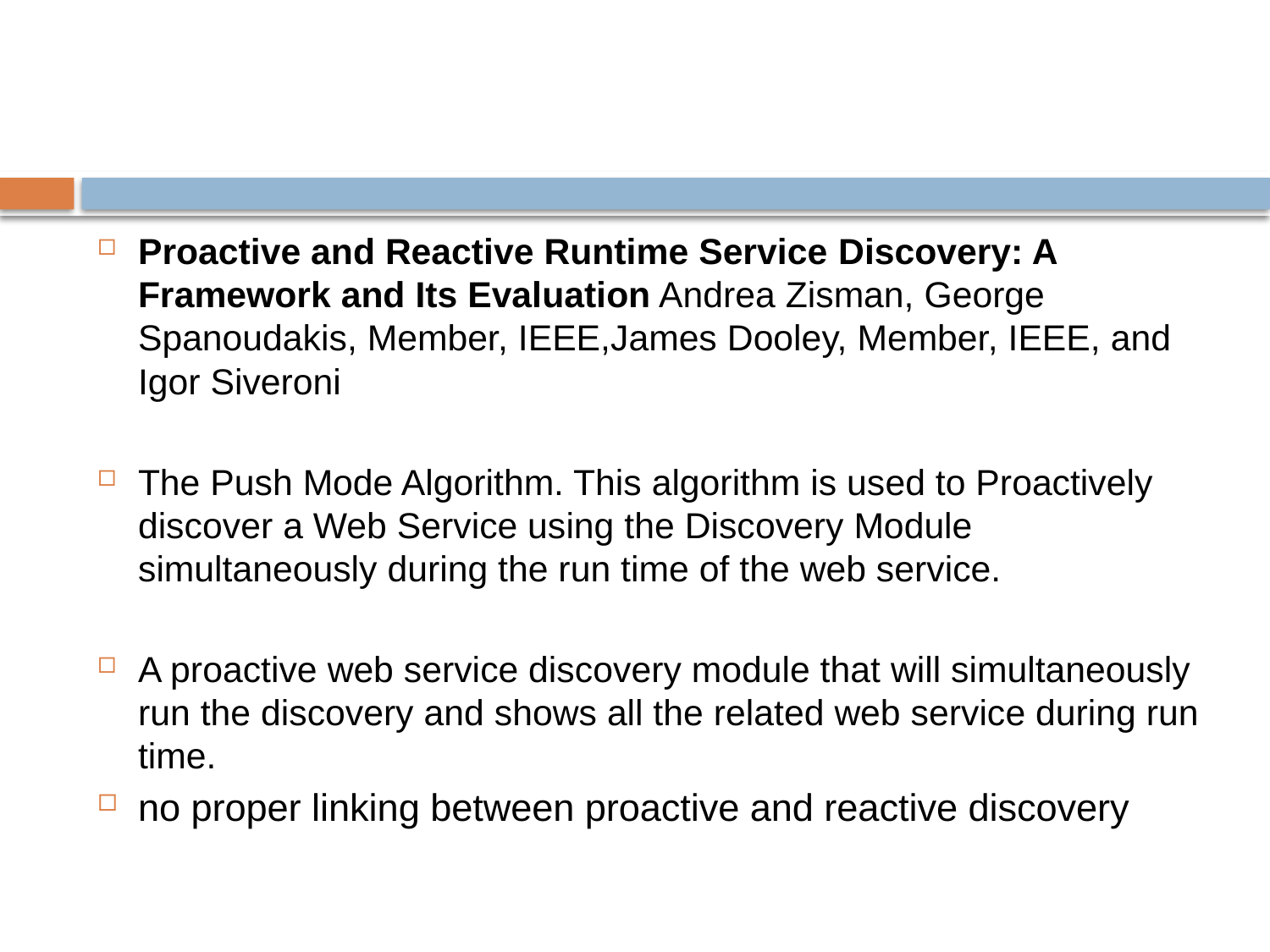

#
Proactive and Reactive Runtime Service Discovery: A Framework and Its Evaluation Andrea Zisman, George Spanoudakis, Member, IEEE,James Dooley, Member, IEEE, and Igor Siveroni

The Push Mode Algorithm. This algorithm is used to Proactively discover a Web Service using the Discovery Module simultaneously during the run time of the web service.

A proactive web service discovery module that will simultaneously run the discovery and shows all the related web service during run time.
no proper linking between proactive and reactive discovery